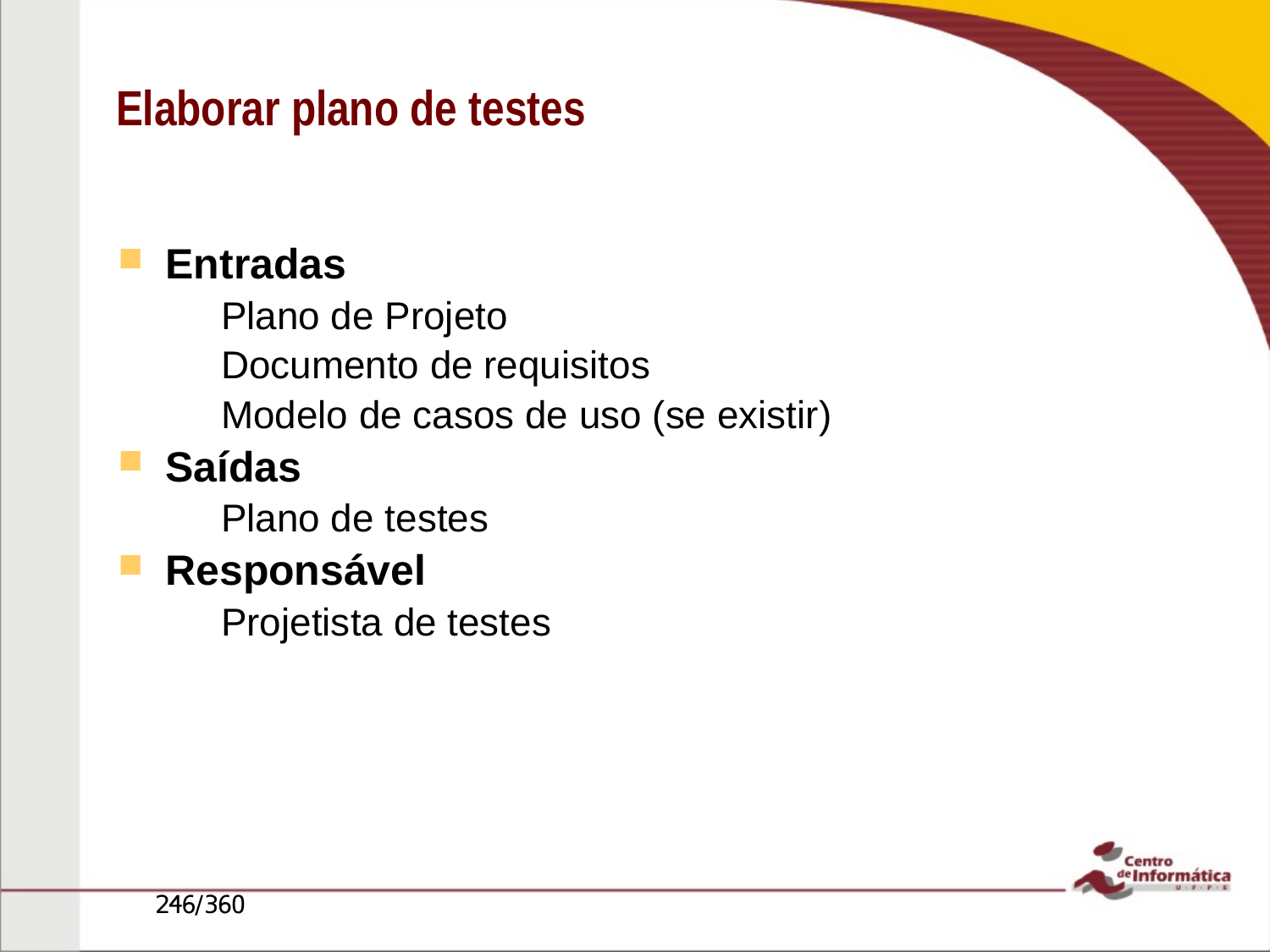

Elaborar plano de testes
Entradas
Plano de Projeto
Documento de requisitos
Modelo de casos de uso (se existir)
Saídas
Plano de testes
Responsável
Projetista de testes
246/360